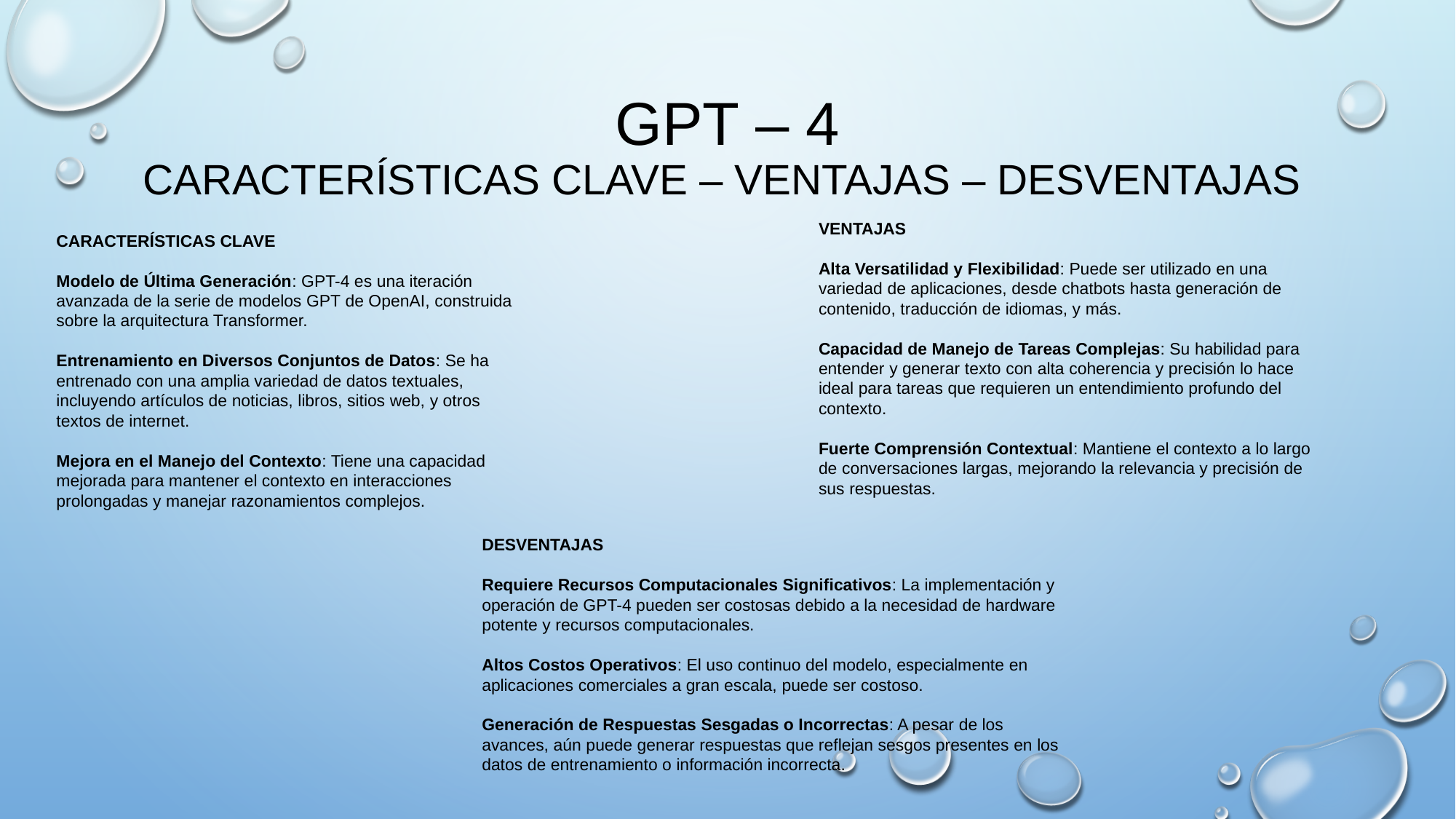

# Gpt – 4 Características clave – ventajas – desventajas
VENTAJAS

Alta Versatilidad y Flexibilidad: Puede ser utilizado en una variedad de aplicaciones, desde chatbots hasta generación de contenido, traducción de idiomas, y más.

Capacidad de Manejo de Tareas Complejas: Su habilidad para entender y generar texto con alta coherencia y precisión lo hace ideal para tareas que requieren un entendimiento profundo del contexto.

Fuerte Comprensión Contextual: Mantiene el contexto a lo largo de conversaciones largas, mejorando la relevancia y precisión de sus respuestas.
CARACTERÍSTICAS CLAVE

Modelo de Última Generación: GPT-4 es una iteración avanzada de la serie de modelos GPT de OpenAI, construida sobre la arquitectura Transformer.

Entrenamiento en Diversos Conjuntos de Datos: Se ha entrenado con una amplia variedad de datos textuales, incluyendo artículos de noticias, libros, sitios web, y otros textos de internet.

Mejora en el Manejo del Contexto: Tiene una capacidad mejorada para mantener el contexto en interacciones prolongadas y manejar razonamientos complejos.
DESVENTAJAS

Requiere Recursos Computacionales Significativos: La implementación y operación de GPT-4 pueden ser costosas debido a la necesidad de hardware potente y recursos computacionales.

Altos Costos Operativos: El uso continuo del modelo, especialmente en aplicaciones comerciales a gran escala, puede ser costoso.

Generación de Respuestas Sesgadas o Incorrectas: A pesar de los avances, aún puede generar respuestas que reflejan sesgos presentes en los datos de entrenamiento o información incorrecta.